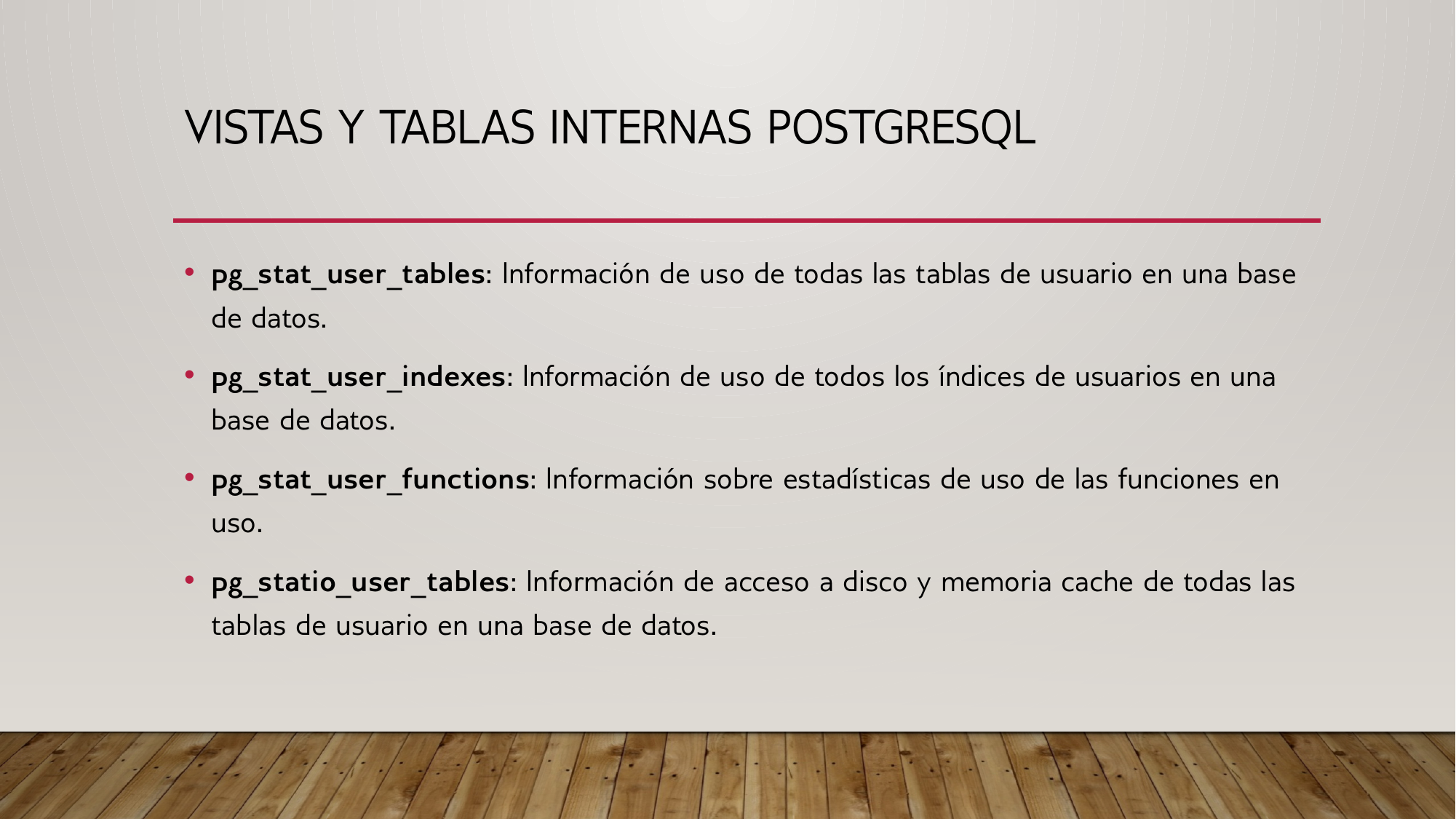

# vistas y tablas internas POSTGRESQL
pg_stat_user_tables: Información de uso de todas las tablas de usuario en una base de datos.
pg_stat_user_indexes: Información de uso de todos los índices de usuarios en una base de datos.
pg_stat_user_functions: Información sobre estadísticas de uso de las funciones en uso.
pg_statio_user_tables: Información de acceso a disco y memoria cache de todas las tablas de usuario en una base de datos.